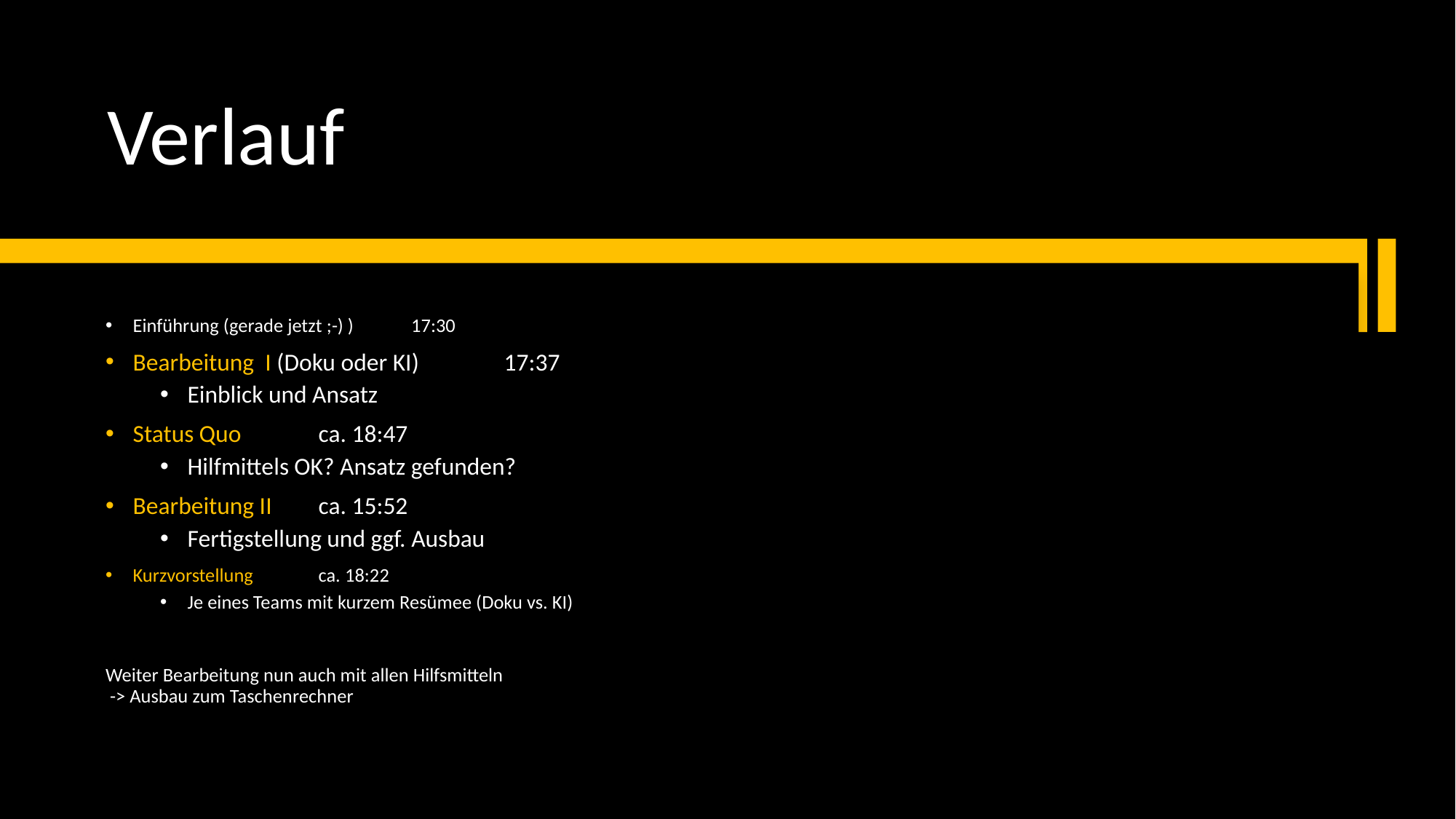

# Verlauf

Einführung (gerade jetzt ;-) )								17:30
Bearbeitung  I (Doku oder KI)								17:37
Einblick und Ansatz
Status Quo 									ca. 18:47
Hilfmittels OK? Ansatz gefunden?
Bearbeitung II 									ca. 15:52
Fertigstellung und ggf. Ausbau
Kurzvorstellung									ca. 18:22
Je eines Teams mit kurzem Resümee (Doku vs. KI)

Weiter Bearbeitung nun auch mit allen Hilfsmitteln
 -> Ausbau zum Taschenrechner